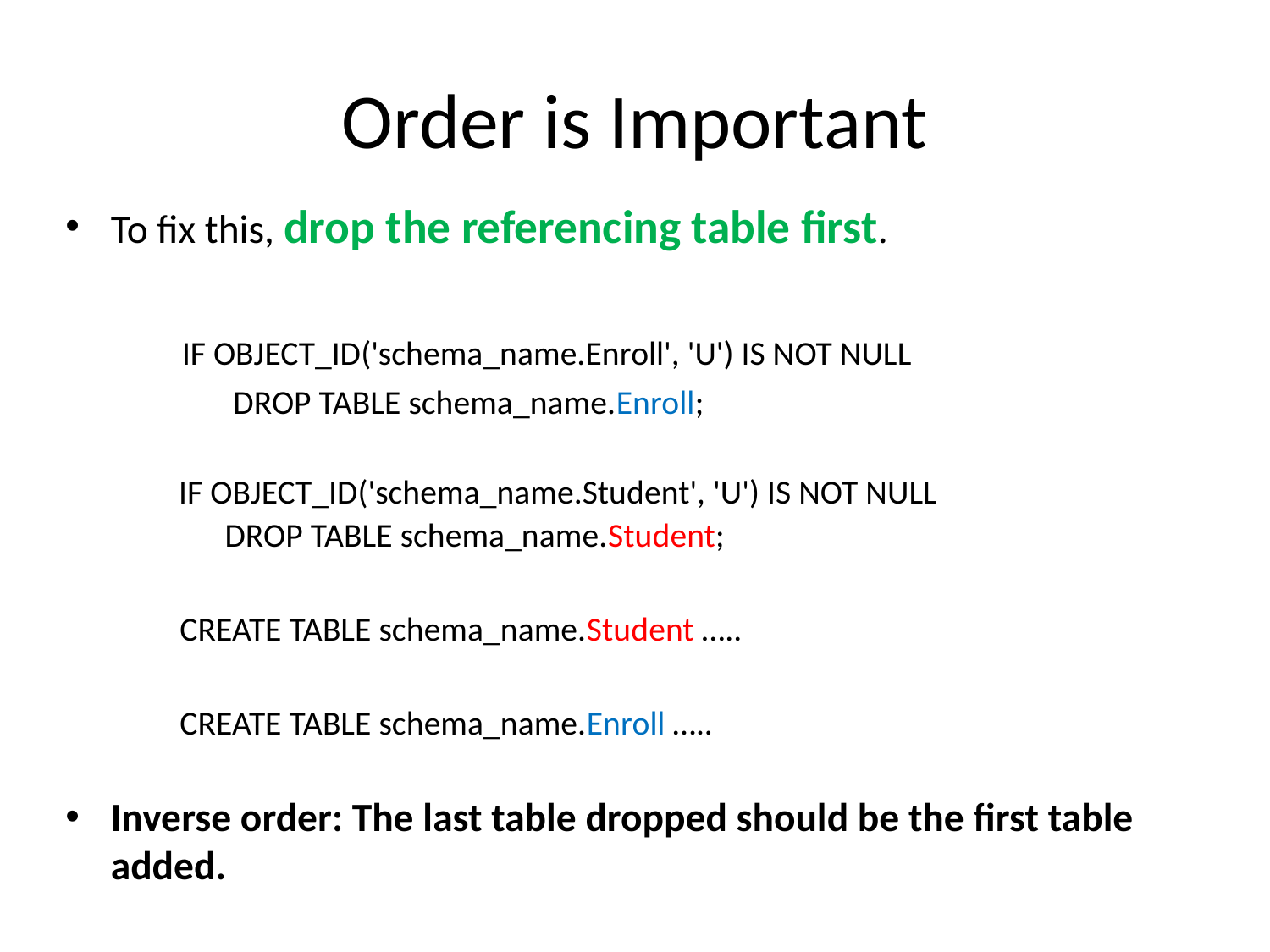

# Order is Important
To fix this, drop the referencing table first.

           IF OBJECT_ID('schema_name.Enroll', 'U') IS NOT NULL
                      DROP TABLE schema_name.Enroll;

	  IF OBJECT_ID('schema_name.Student', 'U') IS NOT NULL
             DROP TABLE schema_name.Student;

               CREATE TABLE schema_name.Student …..

               CREATE TABLE schema_name.Enroll …..

Inverse order: The last table dropped should be the first table added.